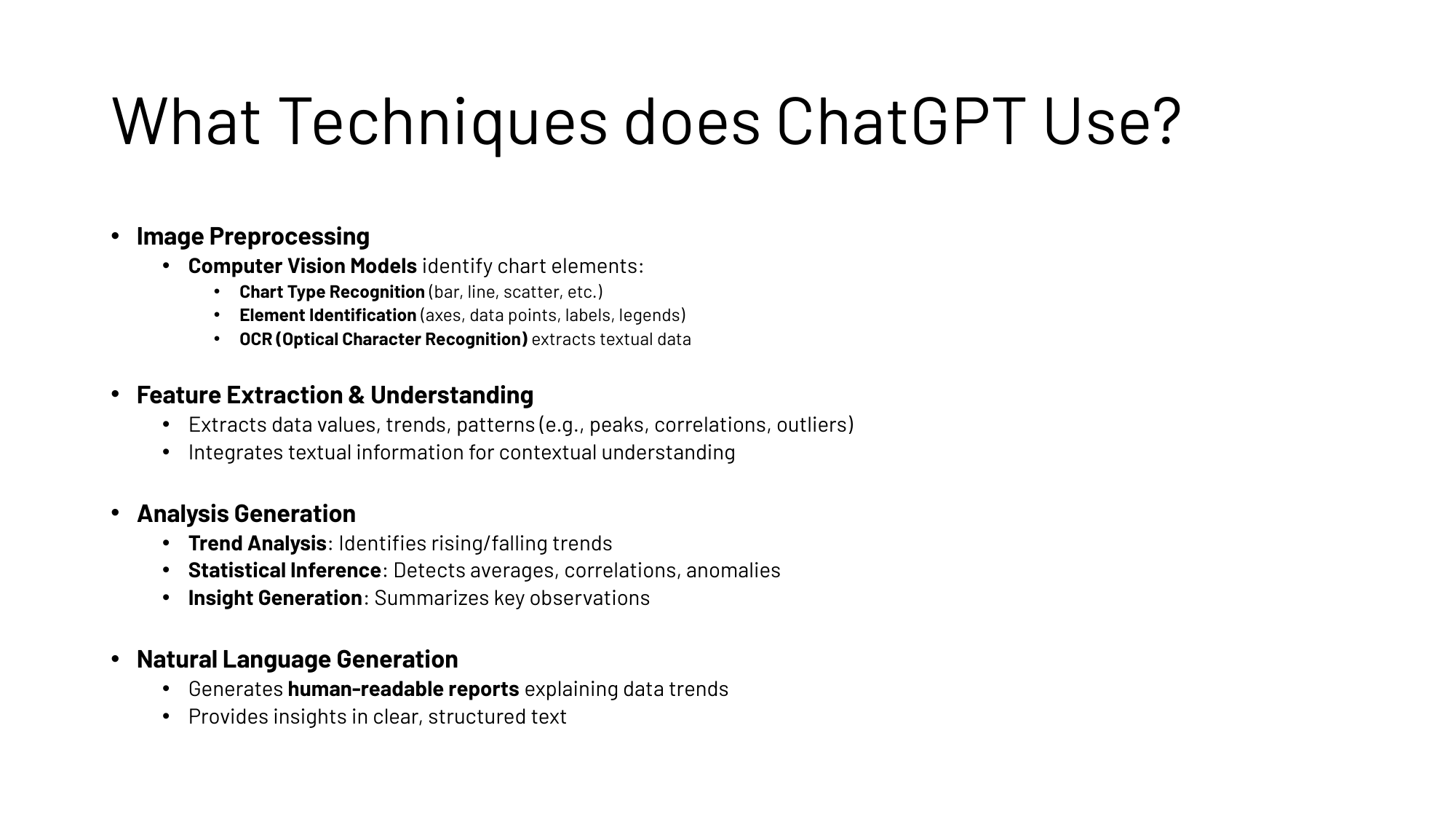

# What Techniques does ChatGPT Use?
Image Preprocessing
Computer Vision Models identify chart elements:
Chart Type Recognition (bar, line, scatter, etc.)
Element Identification (axes, data points, labels, legends)
OCR (Optical Character Recognition) extracts textual data

Feature Extraction & Understanding
Extracts data values, trends, patterns (e.g., peaks, correlations, outliers)
Integrates textual information for contextual understanding

Analysis Generation
Trend Analysis: Identifies rising/falling trends
Statistical Inference: Detects averages, correlations, anomalies
Insight Generation: Summarizes key observations

Natural Language Generation
Generates human-readable reports explaining data trends
Provides insights in clear, structured text